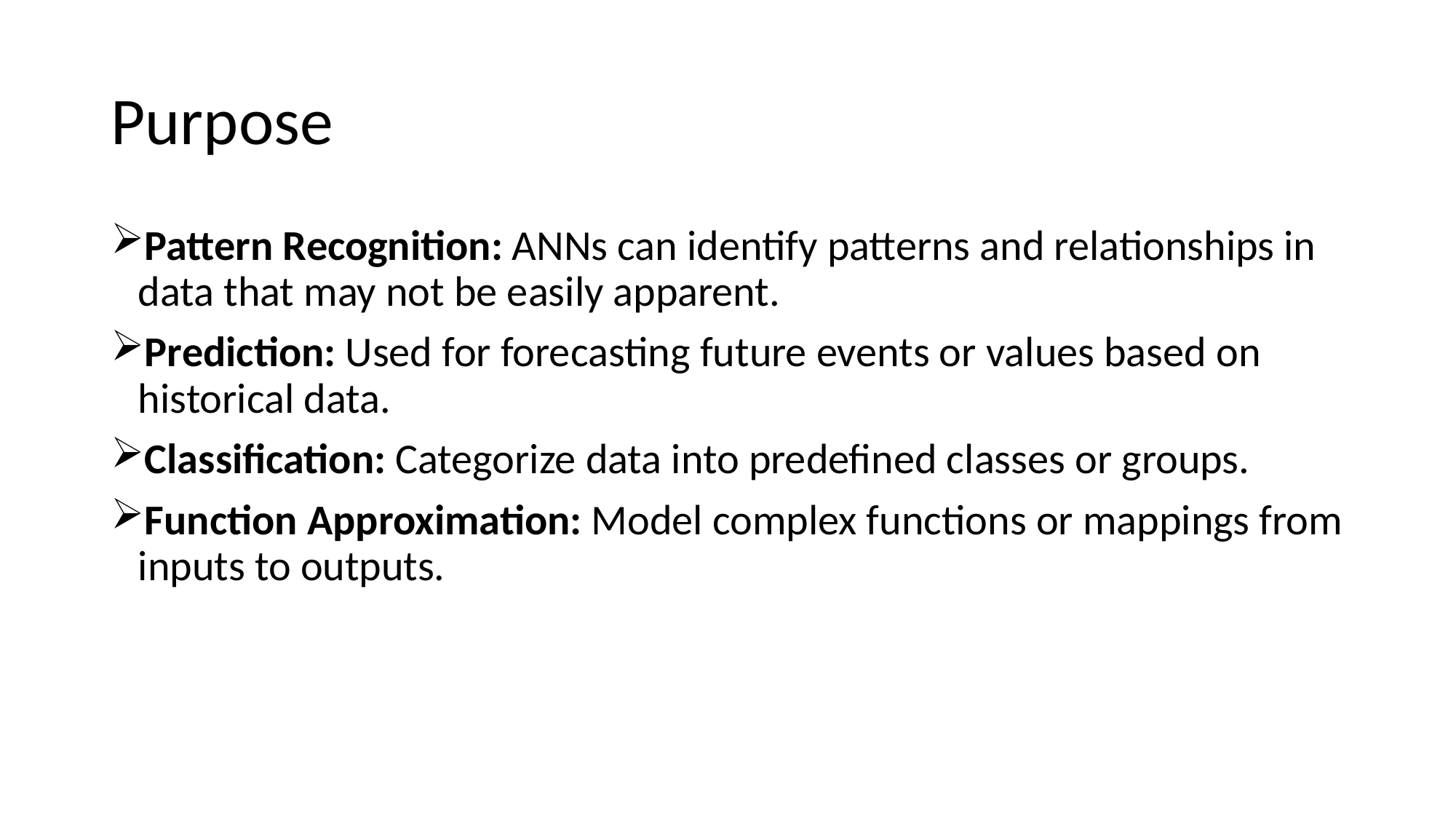

# Purpose
Pattern Recognition: ANNs can identify patterns and relationships in data that may not be easily apparent.
Prediction: Used for forecasting future events or values based on historical data.
Classification: Categorize data into predefined classes or groups.
Function Approximation: Model complex functions or mappings from inputs to outputs.